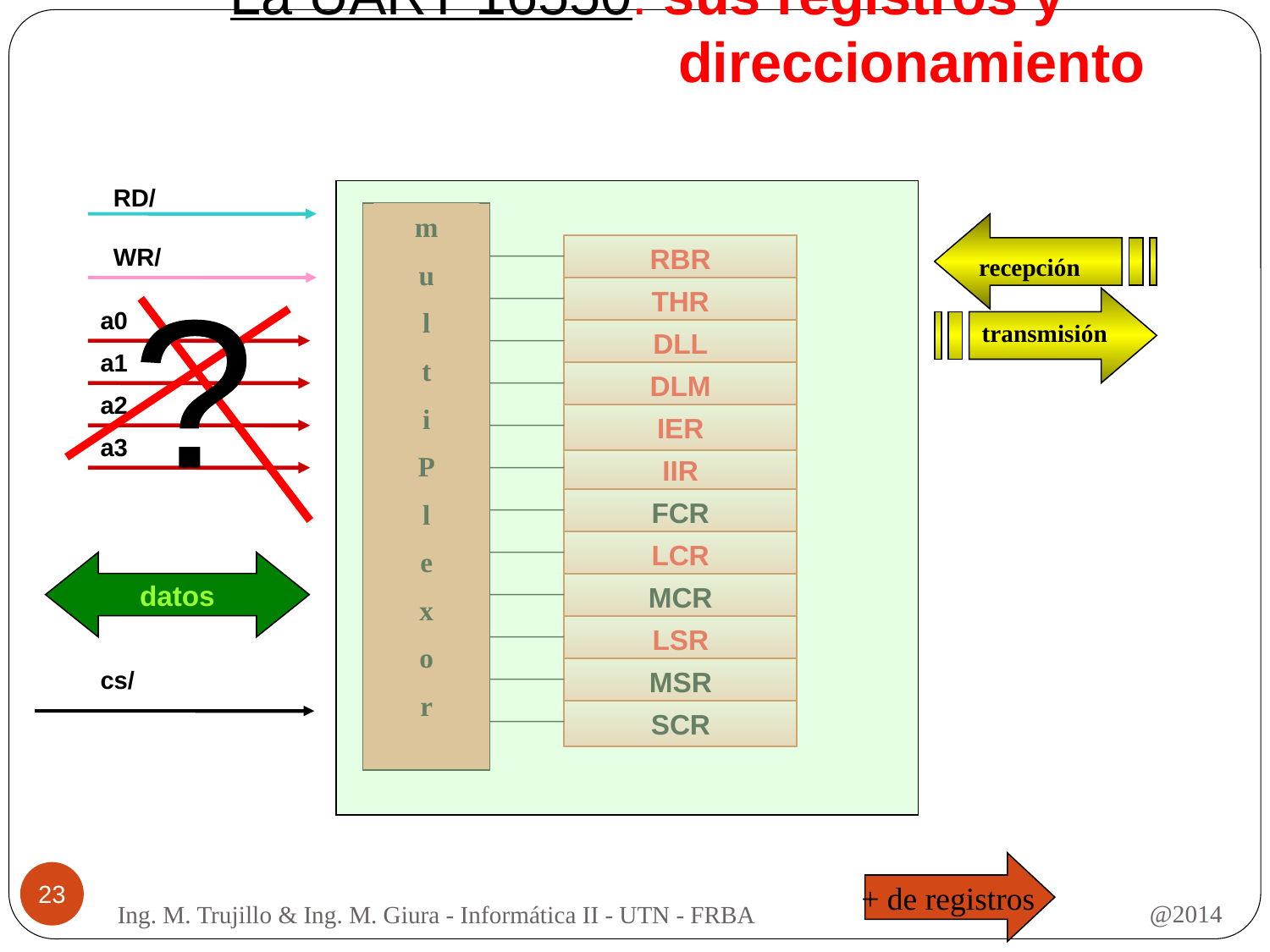

La UART 16550: sus registros y direccionamiento
RD/

WR/

m
u
l
t
i
P
l
e
x
o
r

recepción
RBR
Receiver Buffer Register

THR
Transmitter Holding Register
transmisión

a0

a1

a2

a3

?
DLL
Divisor Latch LSB
DLM
 Divisor Latch MSB
IER
Interrupt Enable Register
IIR
Interrupt Identification Register
FCR
FIFO Control Register
LCR
Line Control Register
datos
MCR
MODEM Control Register
LSR
Line Status Register
cs/

MSR
MODEM Status Register
SCR
Scratch Register
+ de registros
23
@2014
Ing. M. Trujillo & Ing. M. Giura - Informática II - UTN - FRBA